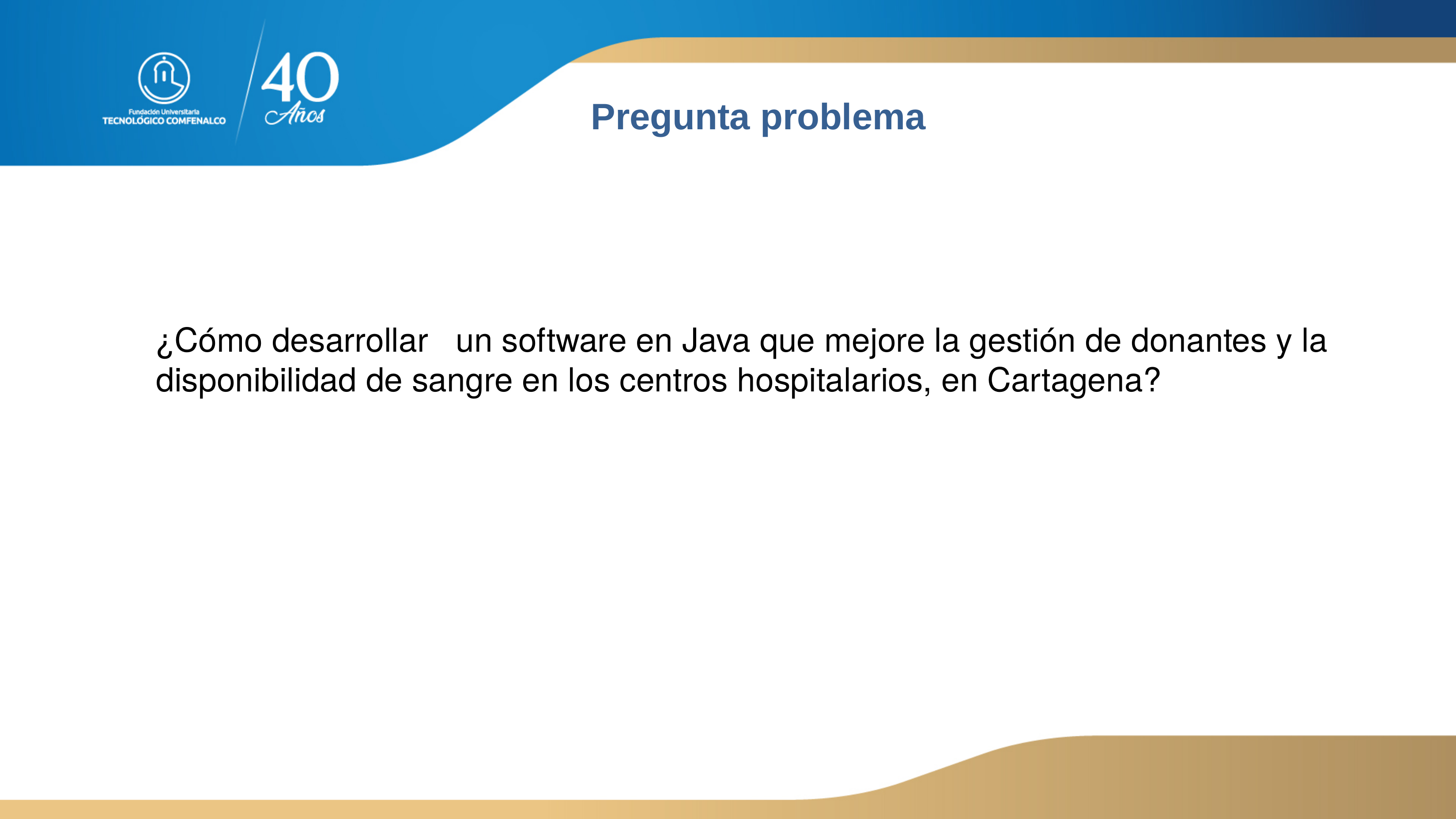

Pregunta problema
¿Cómo desarrollar   un software en Java que mejore la gestión de donantes y la disponibilidad de sangre en los centros hospitalarios, en Cartagena?